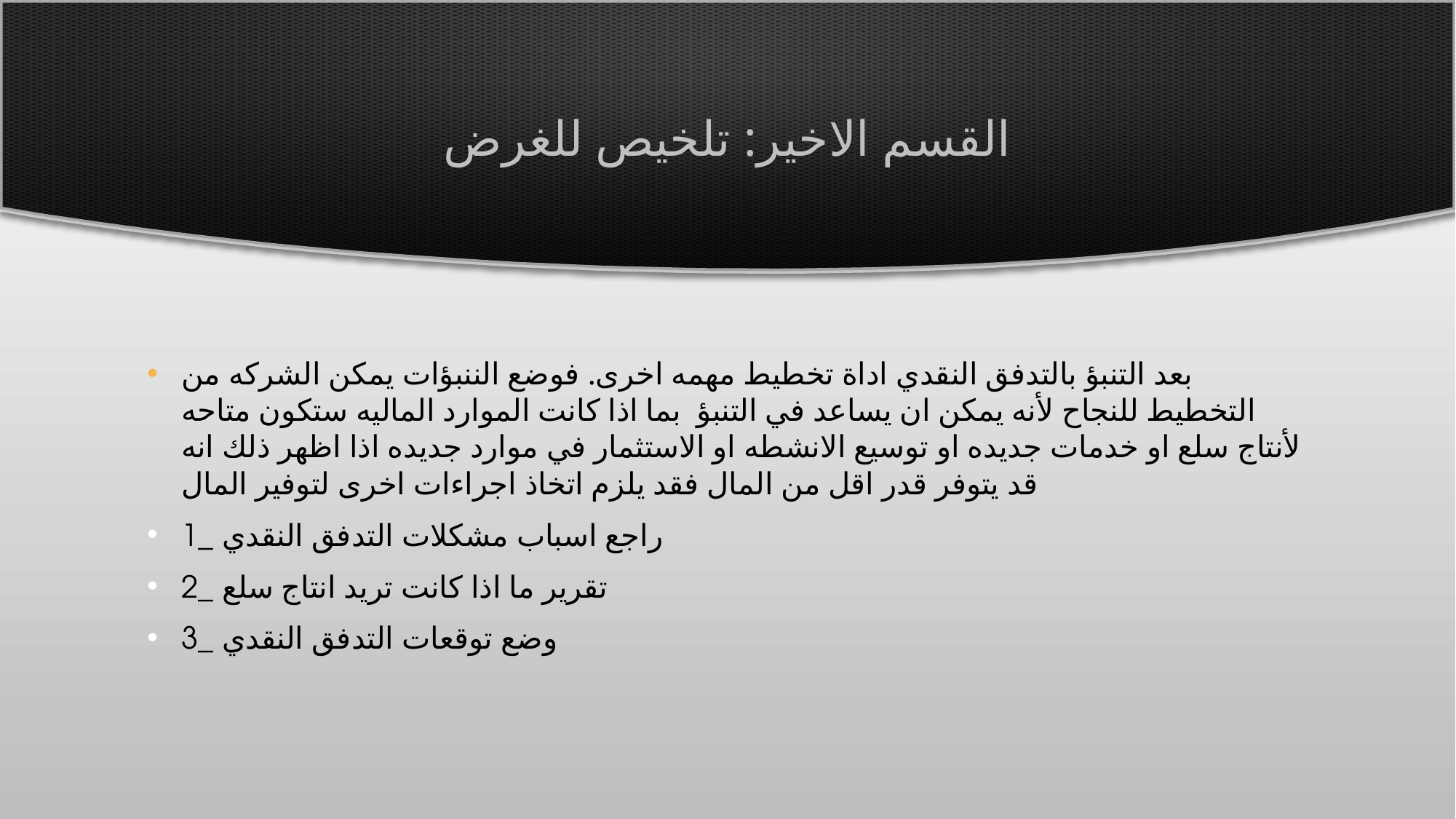

# القسم الاخير: تلخيص للغرض
بعد التنبؤ بالتدفق النقدي اداة تخطيط مهمه اخرى. فوضع الننبؤات يمكن الشركه من التخطيط للنجاح لأنه يمكن ان يساعد في التنبؤ  بما اذا كانت الموارد الماليه ستكون متاحه لأنتاج سلع او خدمات جديده او توسيع الانشطه او الاستثمار في موارد جديده اذا اظهر ذلك انه قد يتوفر قدر اقل من المال فقد يلزم اتخاذ اجراءات اخرى لتوفير المال
1_ راجع اسباب مشكلات التدفق النقدي
2_ تقرير ما اذا كانت تريد انتاج سلع
3_ وضع توقعات التدفق النقدي